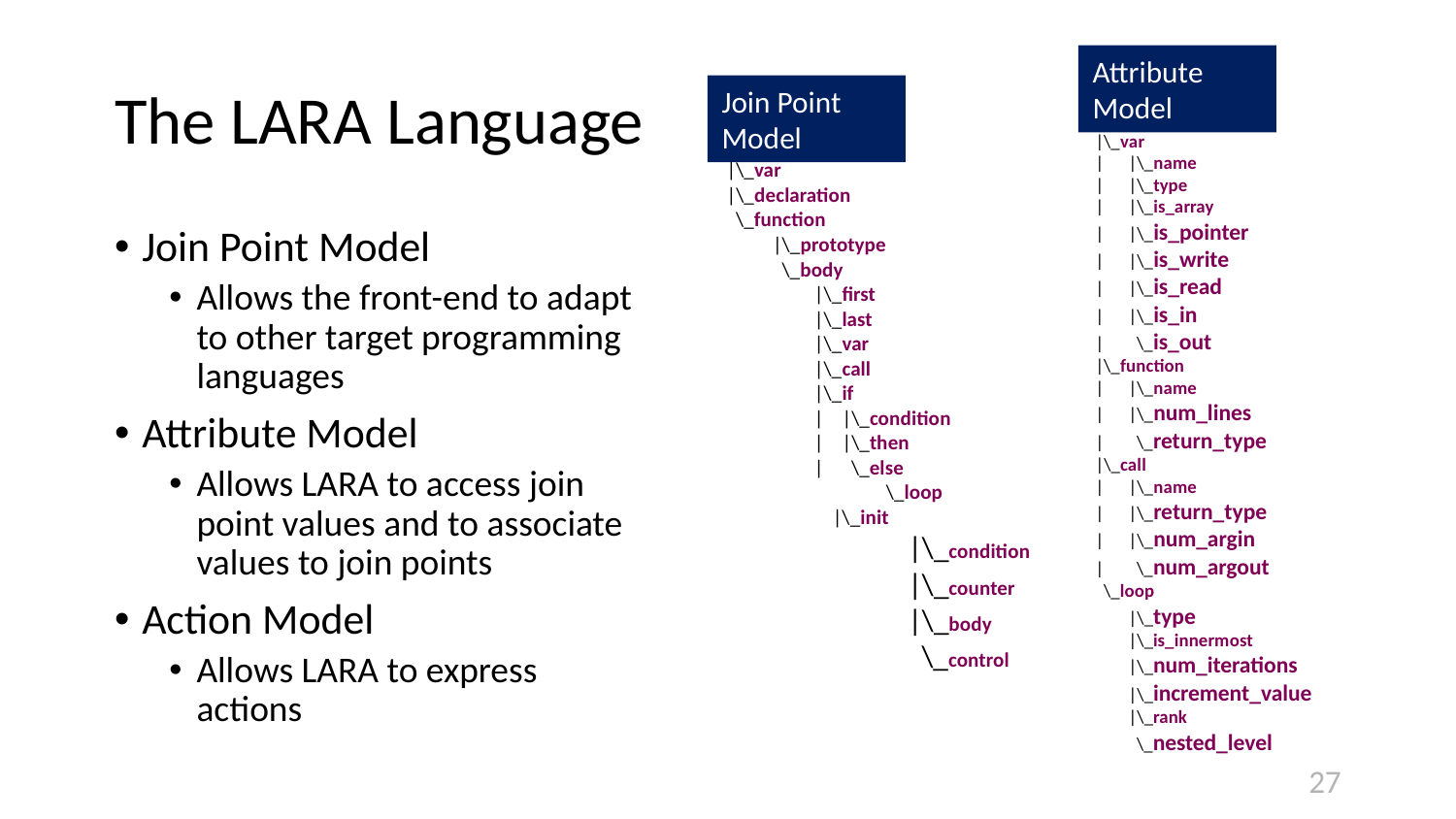

# The LARA Language
Attribute Model
Join Point Model
  attributes
    |\_var
    |      |\_name
    |      |\_type
    |      |\_is_array
    |      |\_is_pointer
    |      |\_is_write
    |      |\_is_read
    |      |\_is_in
    |        \_is_out
    |\_function
    |      |\_name
    |      |\_num_lines
    |        \_return_type
    |\_call
    |      |\_name
    |      |\_return_type
    |      |\_num_argin
    |        \_num_argout
      \_loop
            |\_type
            |\_is_innermost
            |\_num_iterations
            |\_increment_value
            |\_rank
              \_nested_level
  file
    |\_var
    |\_declaration
      \_function
              |\_prototype
                \_body
                       |\_first
                       |\_last
                       |\_var
                       |\_call
                       |\_if
                       |    |\_condition
                       |    |\_then
                       |      \_else
	       \_loop
                           |\_init
	        |\_condition
	        |\_counter
	        |\_body
	          \_control
Join Point Model
Allows the front-end to adapt to other target programming languages
Attribute Model
Allows LARA to access join point values and to associate values to join points
Action Model
Allows LARA to express actions
27